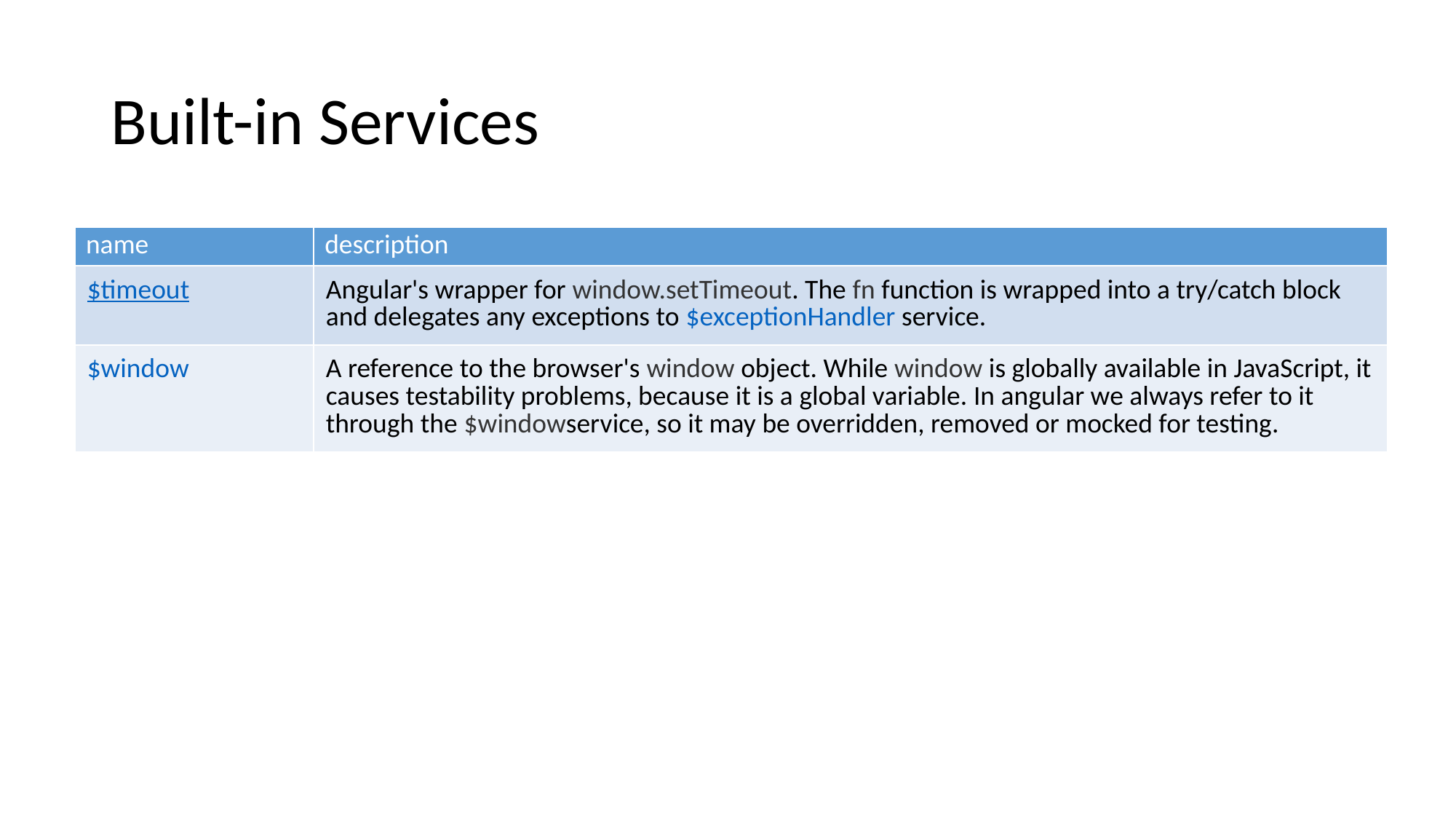

# Built-in Services

| name | description |
| --- | --- |
| $timeout | Angular's wrapper for window.setTimeout. The fn function is wrapped into a try/catch block and delegates any exceptions to $exceptionHandler service. |
| $window | A reference to the browser's window object. While window is globally available in JavaScript, it causes testability problems, because it is a global variable. In angular we always refer to it through the $windowservice, so it may be overridden, removed or mocked for testing. |